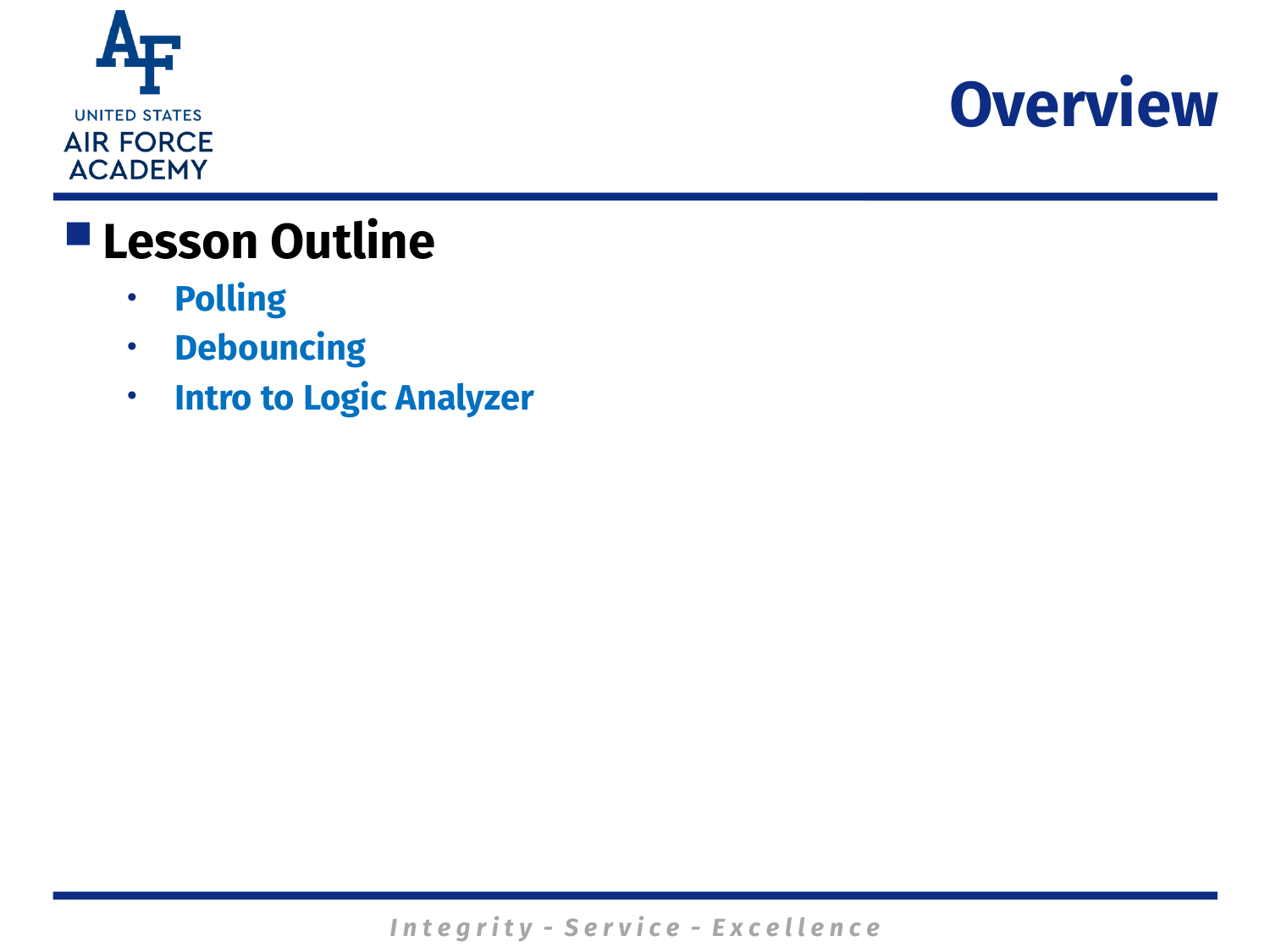

# Overview
Lesson Outline
Polling
Debouncing
Intro to Logic Analyzer